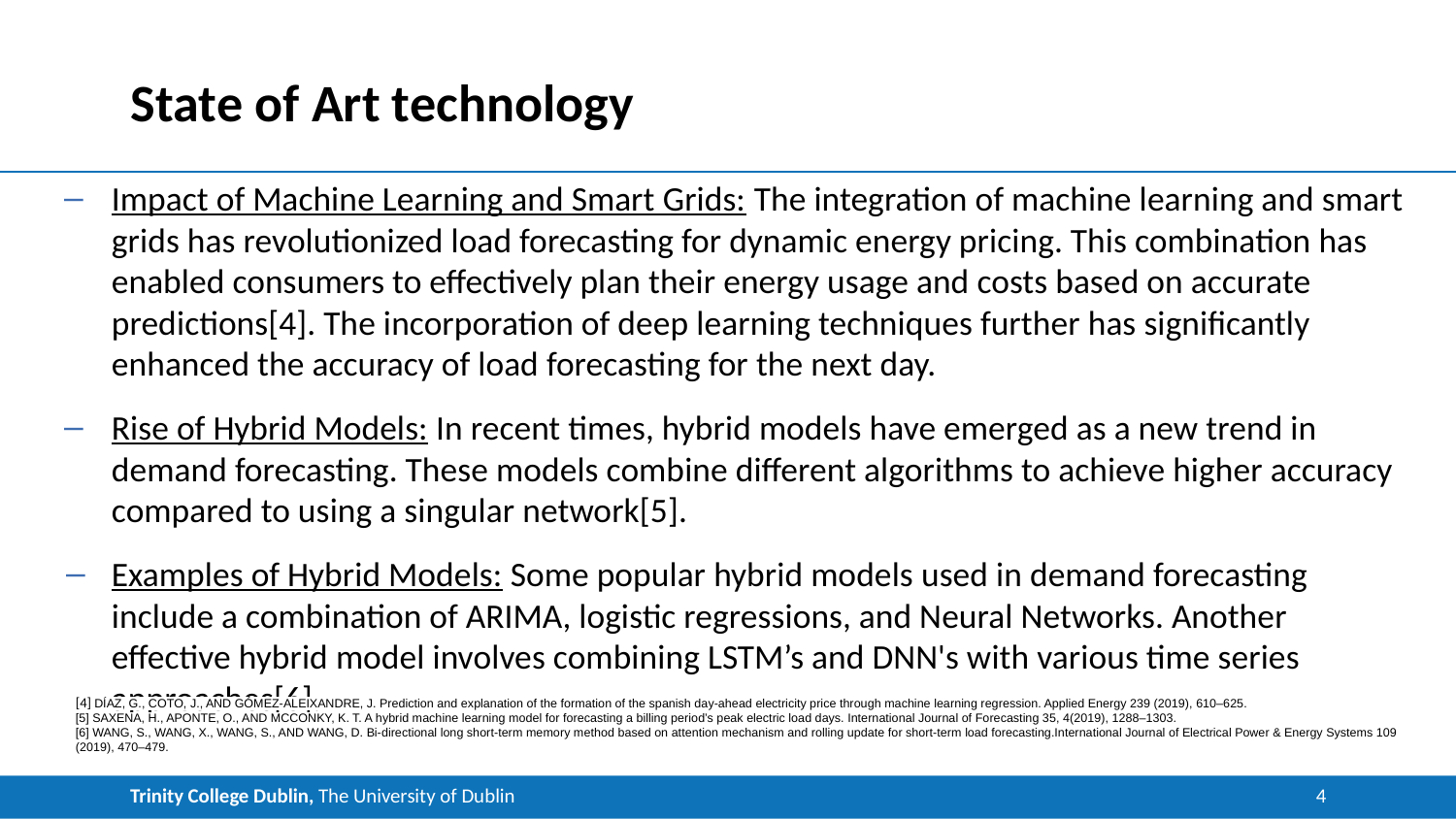

# State of Art technology
Impact of Machine Learning and Smart Grids: The integration of machine learning and smart grids has revolutionized load forecasting for dynamic energy pricing. This combination has enabled consumers to effectively plan their energy usage and costs based on accurate predictions[4]. The incorporation of deep learning techniques further has significantly enhanced the accuracy of load forecasting for the next day.
Rise of Hybrid Models: In recent times, hybrid models have emerged as a new trend in demand forecasting. These models combine different algorithms to achieve higher accuracy compared to using a singular network[5].
Examples of Hybrid Models: Some popular hybrid models used in demand forecasting include a combination of ARIMA, logistic regressions, and Neural Networks. Another effective hybrid model involves combining LSTM’s and DNN's with various time series approaches[6].
[4] DÍAZ, G., COTO, J., AND GÓMEZ-ALEIXANDRE, J. Prediction and explanation of the formation of the spanish day-ahead electricity price through machine learning regression. Applied Energy 239 (2019), 610–625.
[5] SAXENA, H., APONTE, O., AND MCCONKY, K. T. A hybrid machine learning model for forecasting a billing period’s peak electric load days. International Journal of Forecasting 35, 4(2019), 1288–1303.
[6] WANG, S., WANG, X., WANG, S., AND WANG, D. Bi-directional long short-term memory method based on attention mechanism and rolling update for short-term load forecasting.International Journal of Electrical Power & Energy Systems 109 (2019), 470–479.

4